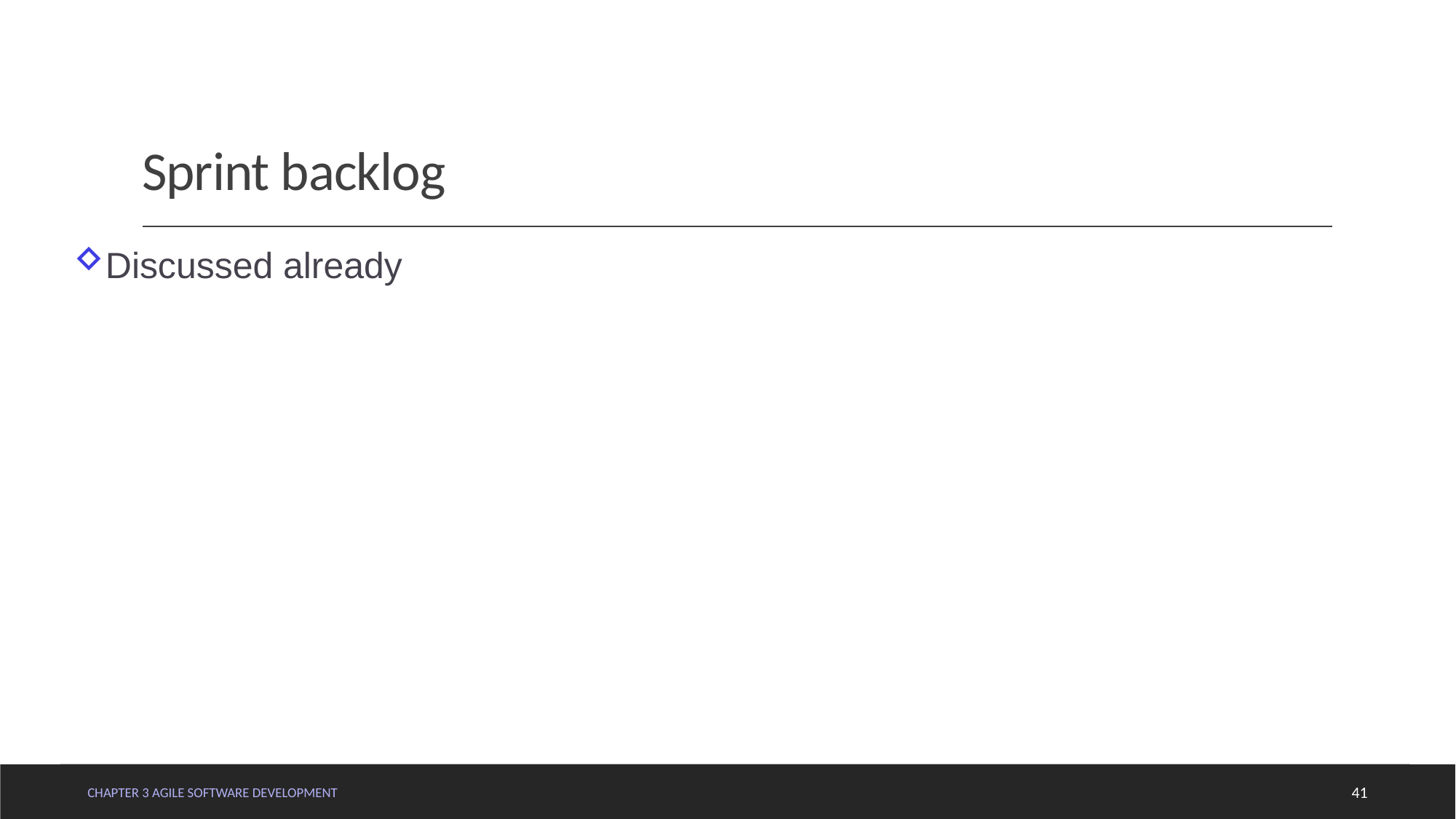

# Sprint backlog
Discussed already

Chapter 3 Agile Software Development
41